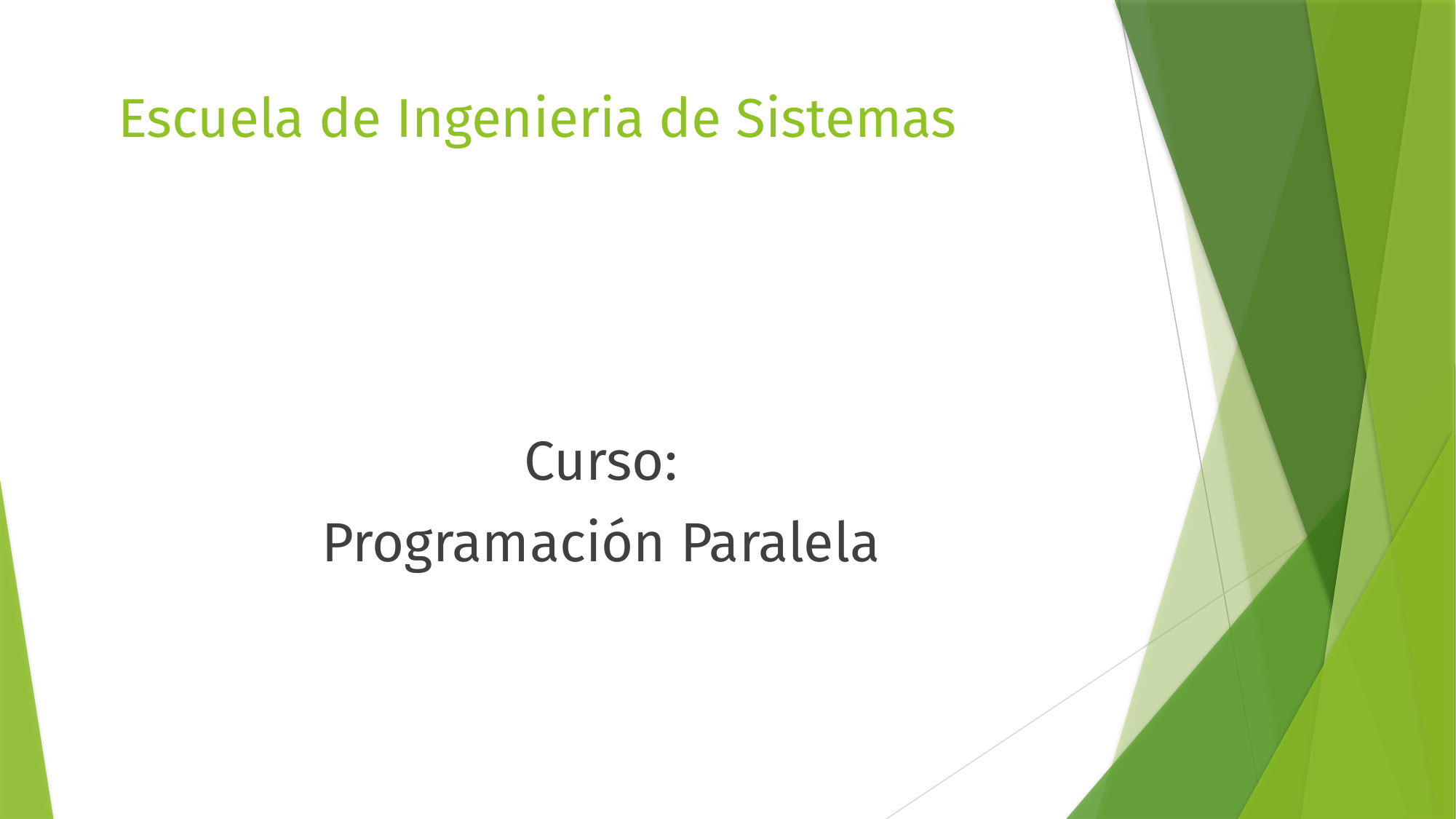

# Escuela de Ingenieria de Sistemas
Curso:
Programación Paralela